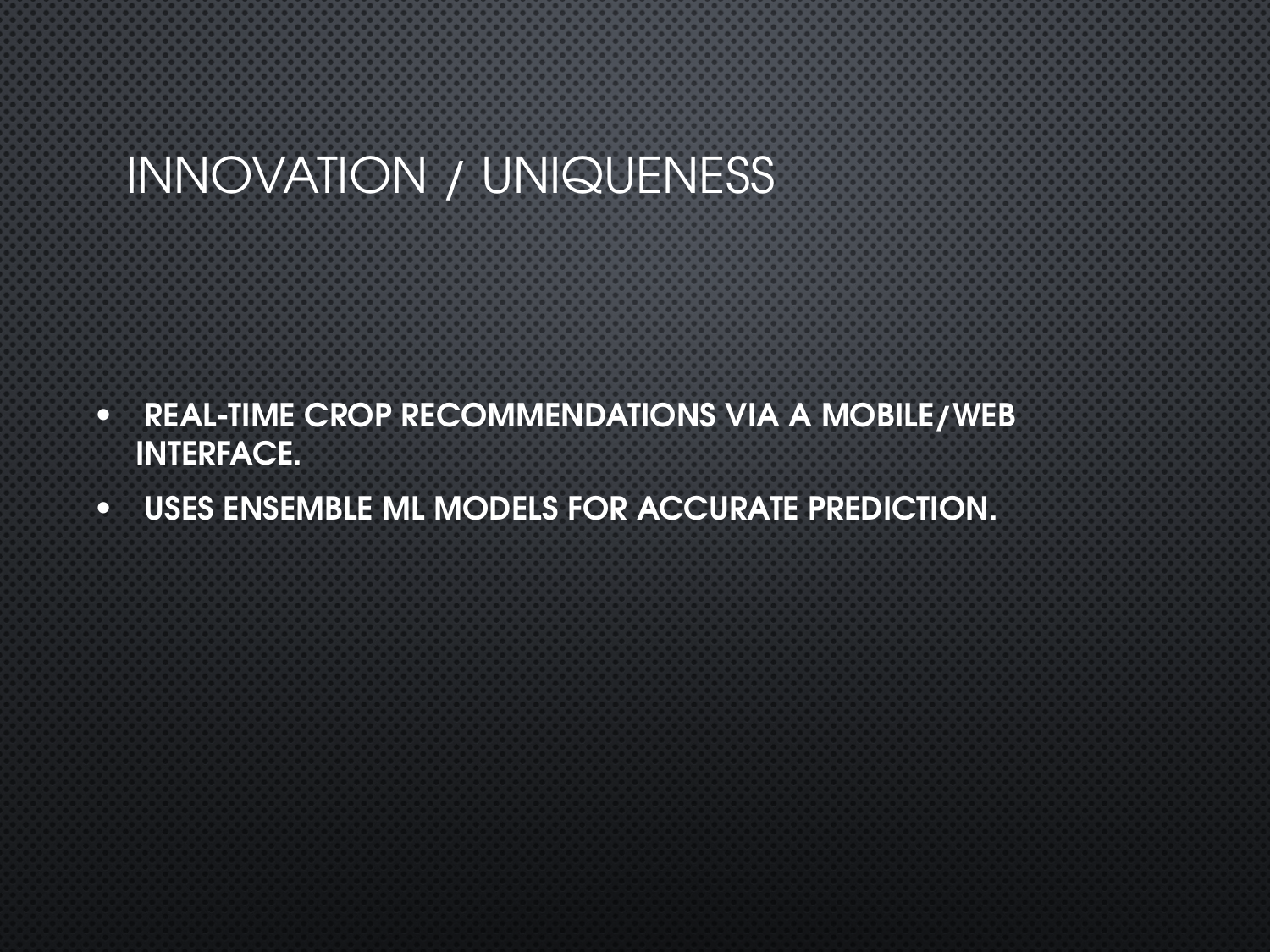

# Innovation / Uniqueness

 Real-time crop recommendations via a mobile/web interface.
 Uses ensemble ML models for accurate prediction.